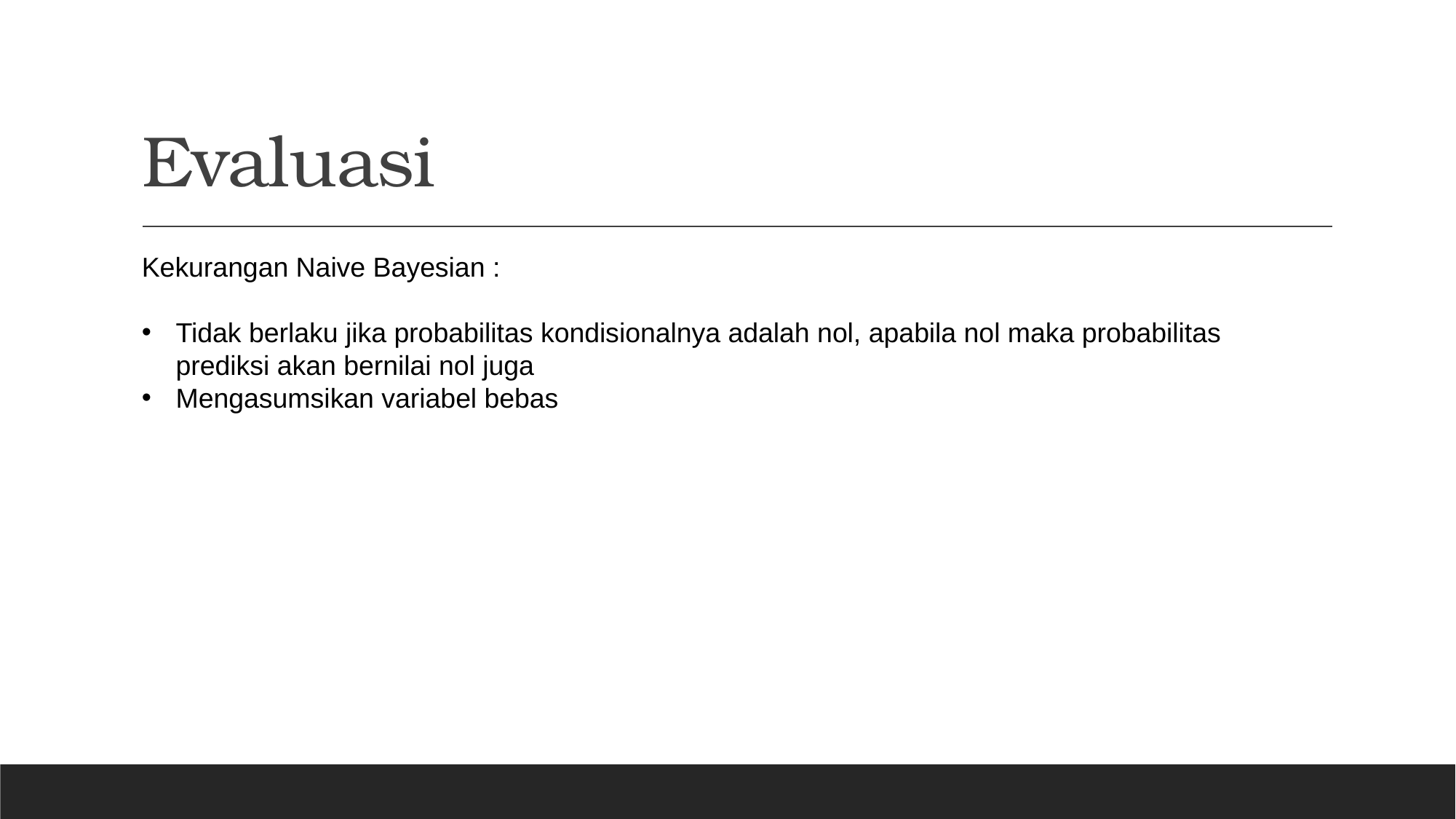

# Evaluasi
Kekurangan Naive Bayesian :

Tidak berlaku jika probabilitas kondisionalnya adalah nol, apabila nol maka probabilitas prediksi akan bernilai nol juga
Mengasumsikan variabel bebas